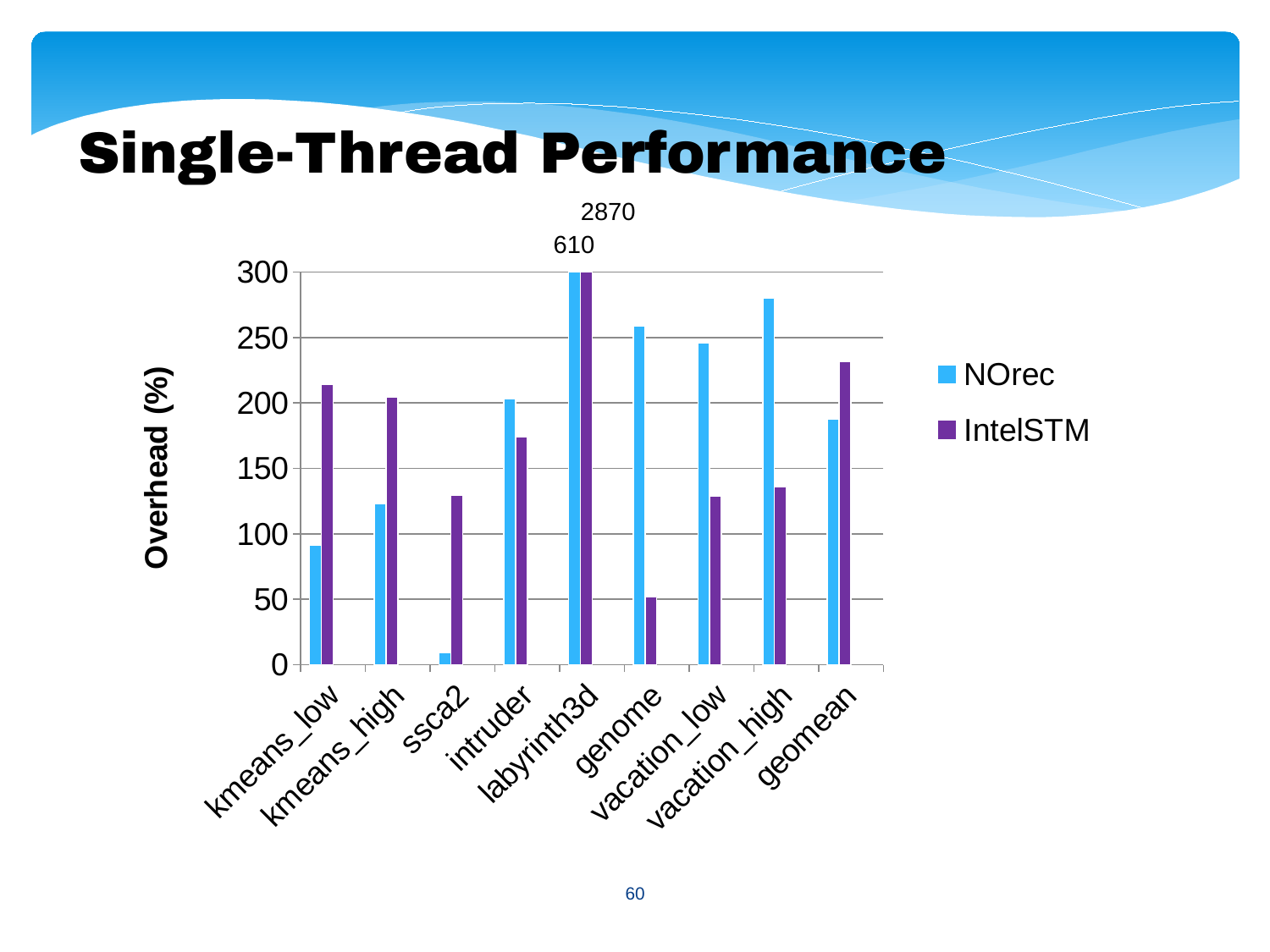

Single-Thread Performance
2870

610

### Chart

| Category | NOrec | IntelSTM | LarkTM-O | LarkTM-S |
|---|---|---|---|---|
| kmeans_low | 91.4347067952362 | 213.87319744023407 | None | None |
| kmeans_high | 123.363825050914 | 204.475606961894 | None | None |
| ssca2 | 9.17930711120121 | 129.72226038812505 | None | None |
| intruder | 203.09684822111998 | 173.81942457488194 | None | None |
| labyrinth3d | 610.0 | 2870.0 | None | None |
| genome | 258.636983653073 | 51.82851002803682 | None | None |
| vacation_low | 246.07776516199692 | 129.10149579613395 | None | None |
| vacation_high | 280.009252624692 | 135.899467273123 | None | None |
| geomean | 187.80596006427695 | 231.70820846147 | None | None |
60